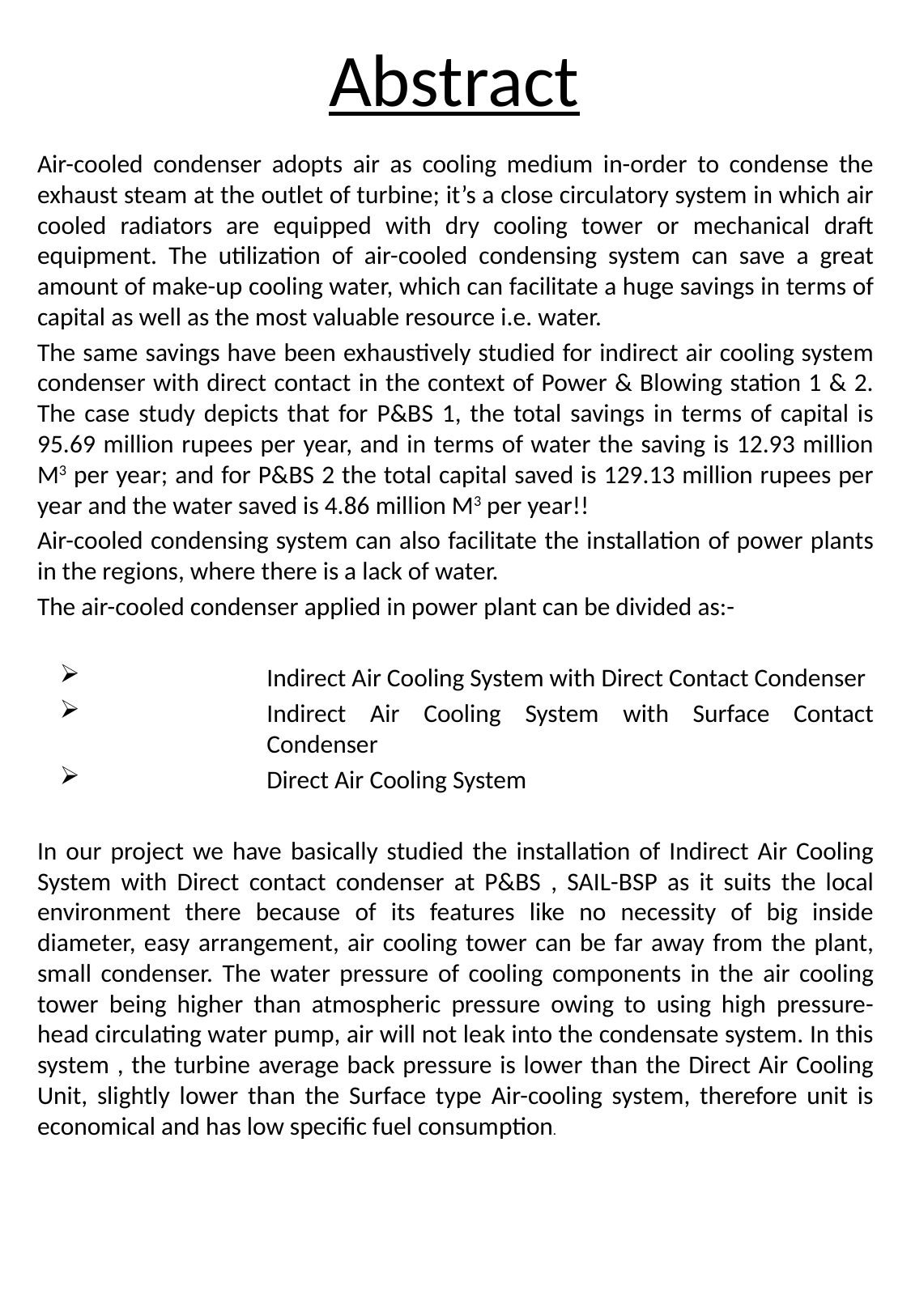

# Abstract
Air-cooled condenser adopts air as cooling medium in-order to condense the exhaust steam at the outlet of turbine; it’s a close circulatory system in which air cooled radiators are equipped with dry cooling tower or mechanical draft equipment. The utilization of air-cooled condensing system can save a great amount of make-up cooling water, which can facilitate a huge savings in terms of capital as well as the most valuable resource i.e. water.
The same savings have been exhaustively studied for indirect air cooling system condenser with direct contact in the context of Power & Blowing station 1 & 2. The case study depicts that for P&BS 1, the total savings in terms of capital is 95.69 million rupees per year, and in terms of water the saving is 12.93 million M3 per year; and for P&BS 2 the total capital saved is 129.13 million rupees per year and the water saved is 4.86 million M3 per year!!
Air-cooled condensing system can also facilitate the installation of power plants in the regions, where there is a lack of water.
The air-cooled condenser applied in power plant can be divided as:-

Indirect Air Cooling System with Direct Contact Condenser
Indirect Air Cooling System with Surface Contact Condenser
Direct Air Cooling System

In our project we have basically studied the installation of Indirect Air Cooling System with Direct contact condenser at P&BS , SAIL-BSP as it suits the local environment there because of its features like no necessity of big inside diameter, easy arrangement, air cooling tower can be far away from the plant, small condenser. The water pressure of cooling components in the air cooling tower being higher than atmospheric pressure owing to using high pressure-head circulating water pump, air will not leak into the condensate system. In this system , the turbine average back pressure is lower than the Direct Air Cooling Unit, slightly lower than the Surface type Air-cooling system, therefore unit is economical and has low specific fuel consumption.